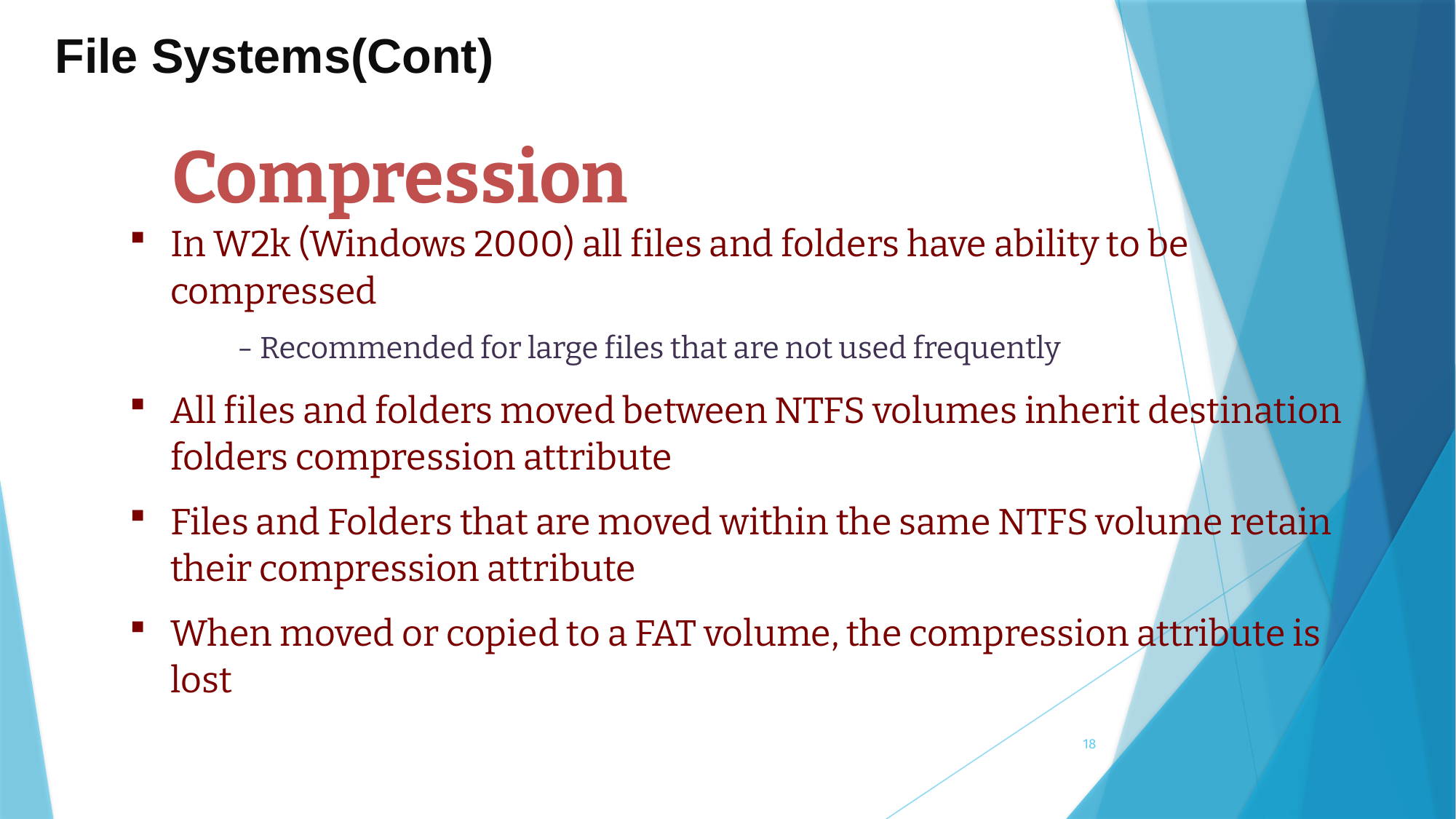

File Systems(Cont)
Compression
In W2k (Windows 2000) all files and folders have ability to be compressed
‒ Recommended for large files that are not used frequently
All files and folders moved between NTFS volumes inherit destination folders compression attribute
Files and Folders that are moved within the same NTFS volume retain their compression attribute
When moved or copied to a FAT volume, the compression attribute is lost
18